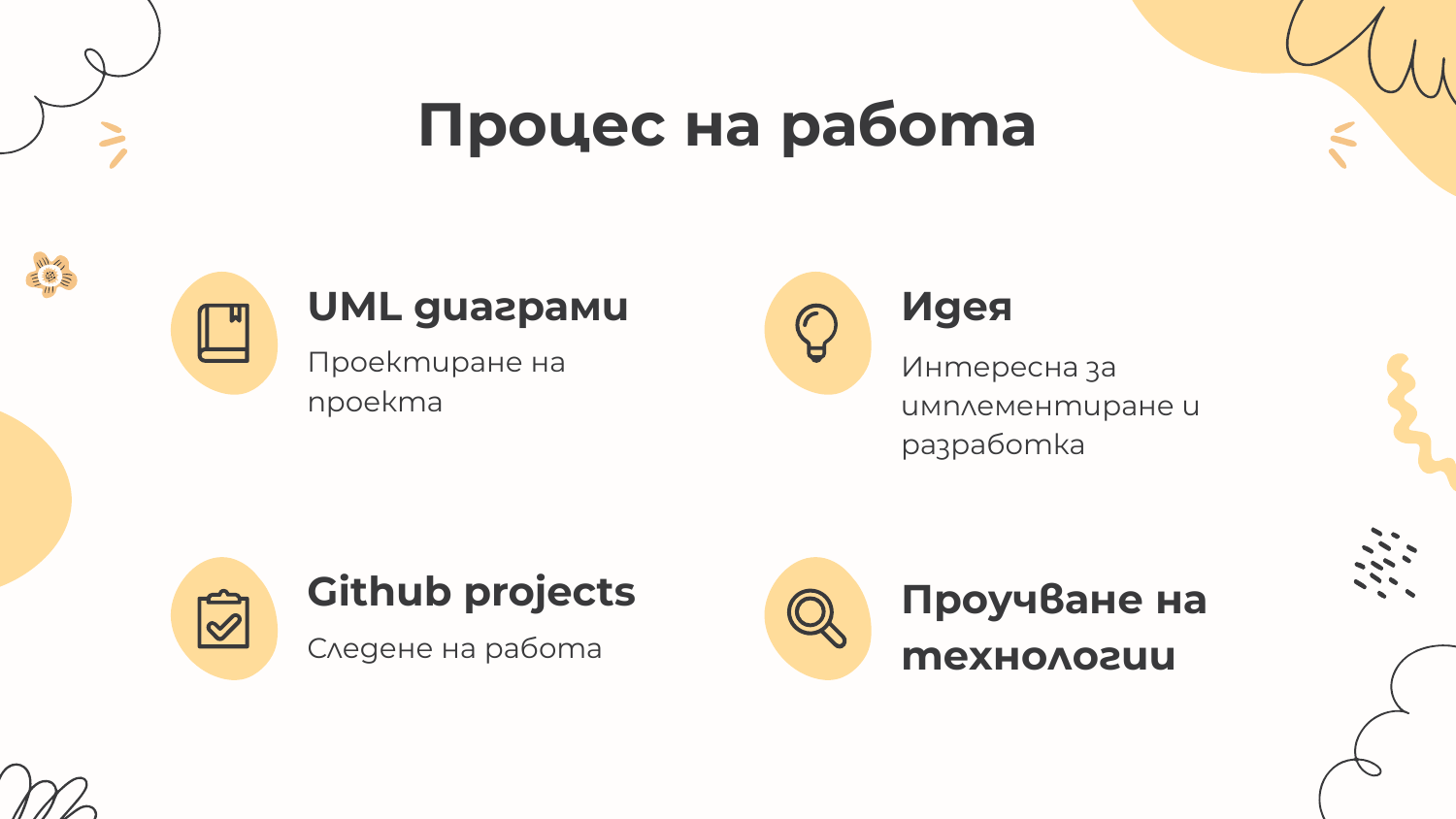

# Процес на работа

UML диаграми

Идея

Проектиране на проекта
Интересна за имплементиране и разработка

Проучване на технологии
Github projects

Следене на работа